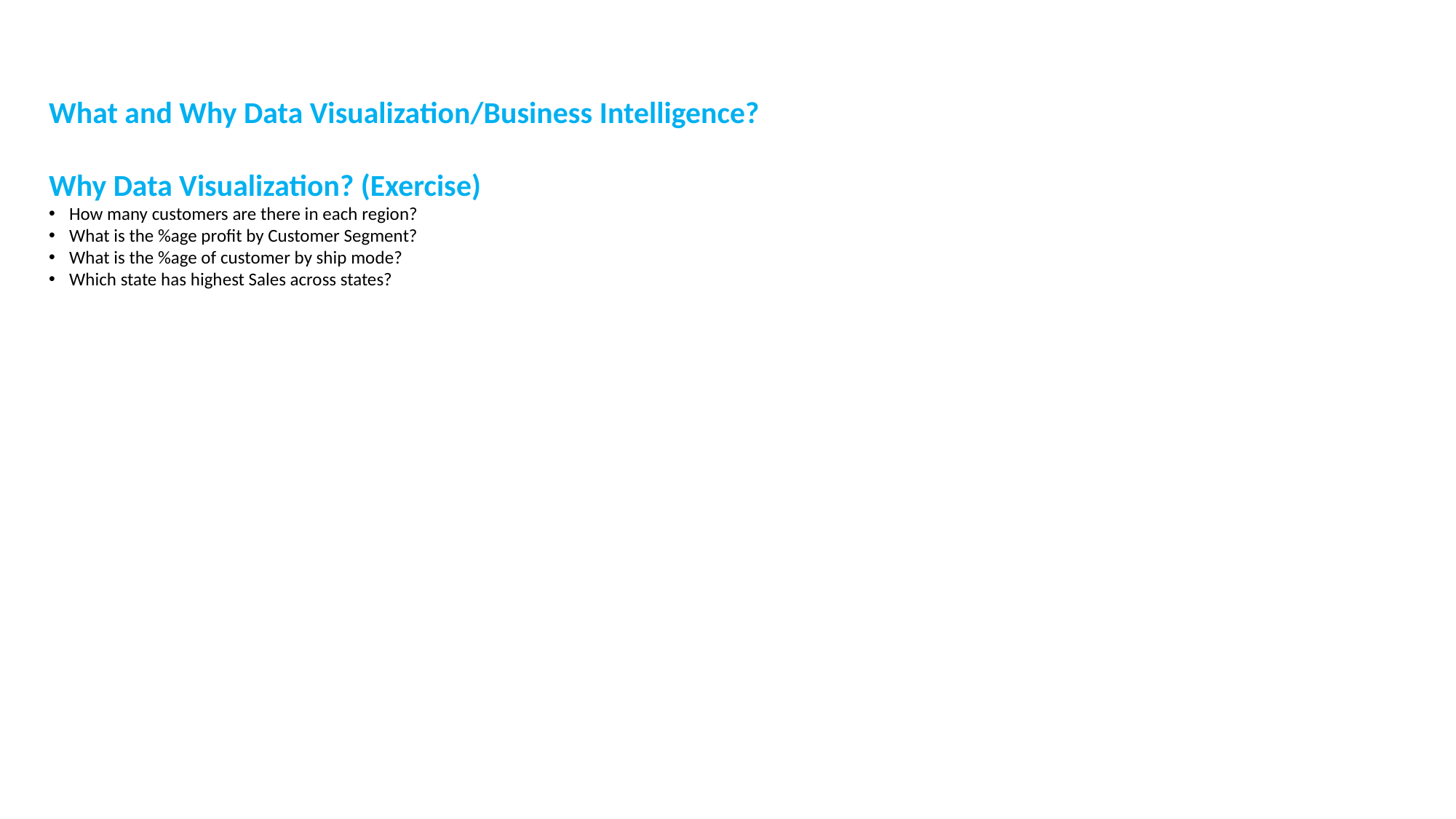

What and Why Data Visualization/Business Intelligence?

Why Data Visualization? (Exercise)
How many customers are there in each region?
What is the %age profit by Customer Segment?
What is the %age of customer by ship mode?
Which state has highest Sales across states?